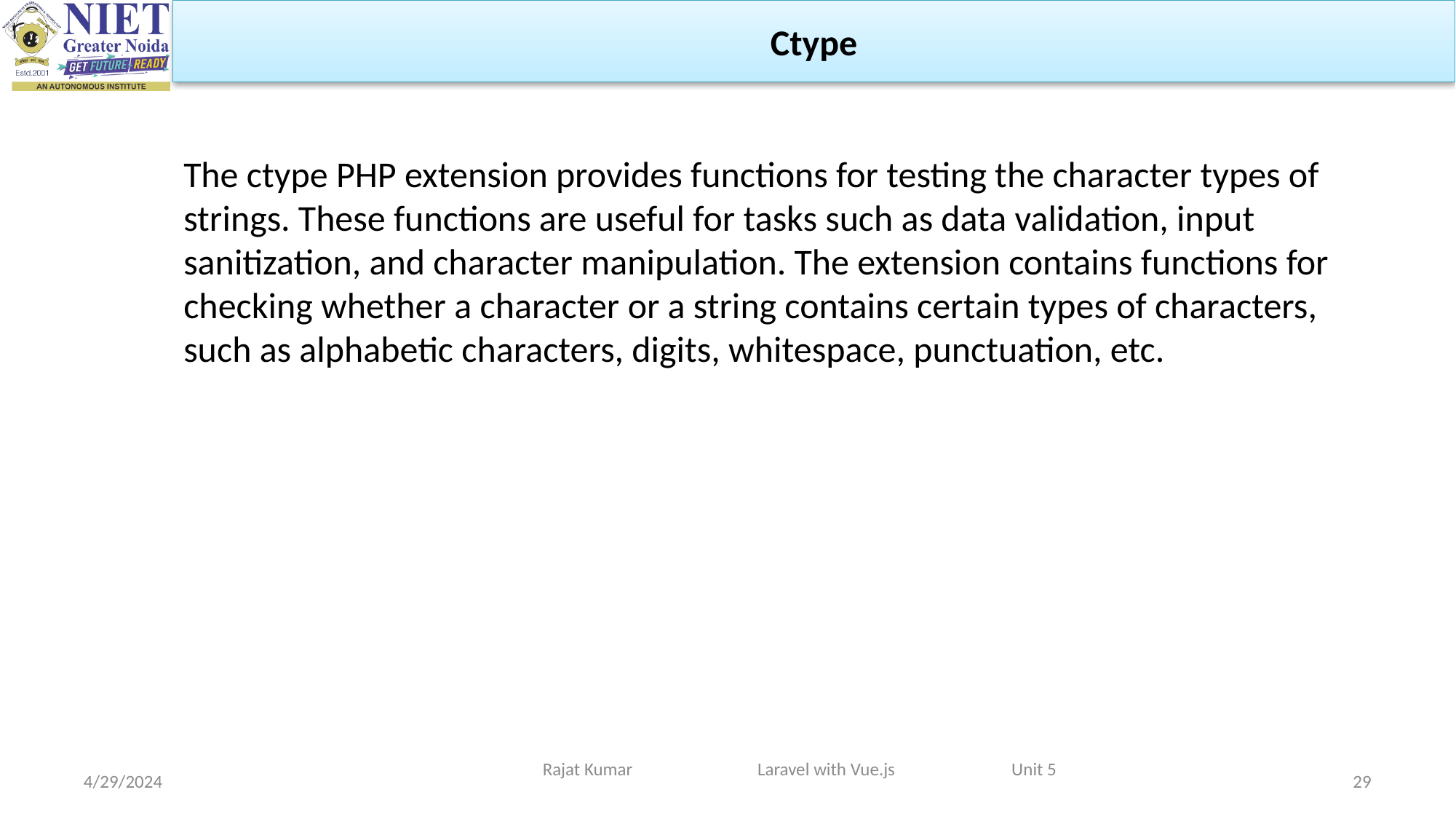

Ctype
The ctype PHP extension provides functions for testing the character types of strings. These functions are useful for tasks such as data validation, input sanitization, and character manipulation. The extension contains functions for checking whether a character or a string contains certain types of characters, such as alphabetic characters, digits, whitespace, punctuation, etc.

Rajat Kumar                              Laravel with Vue.js                            Unit 5
4/29/2024
29